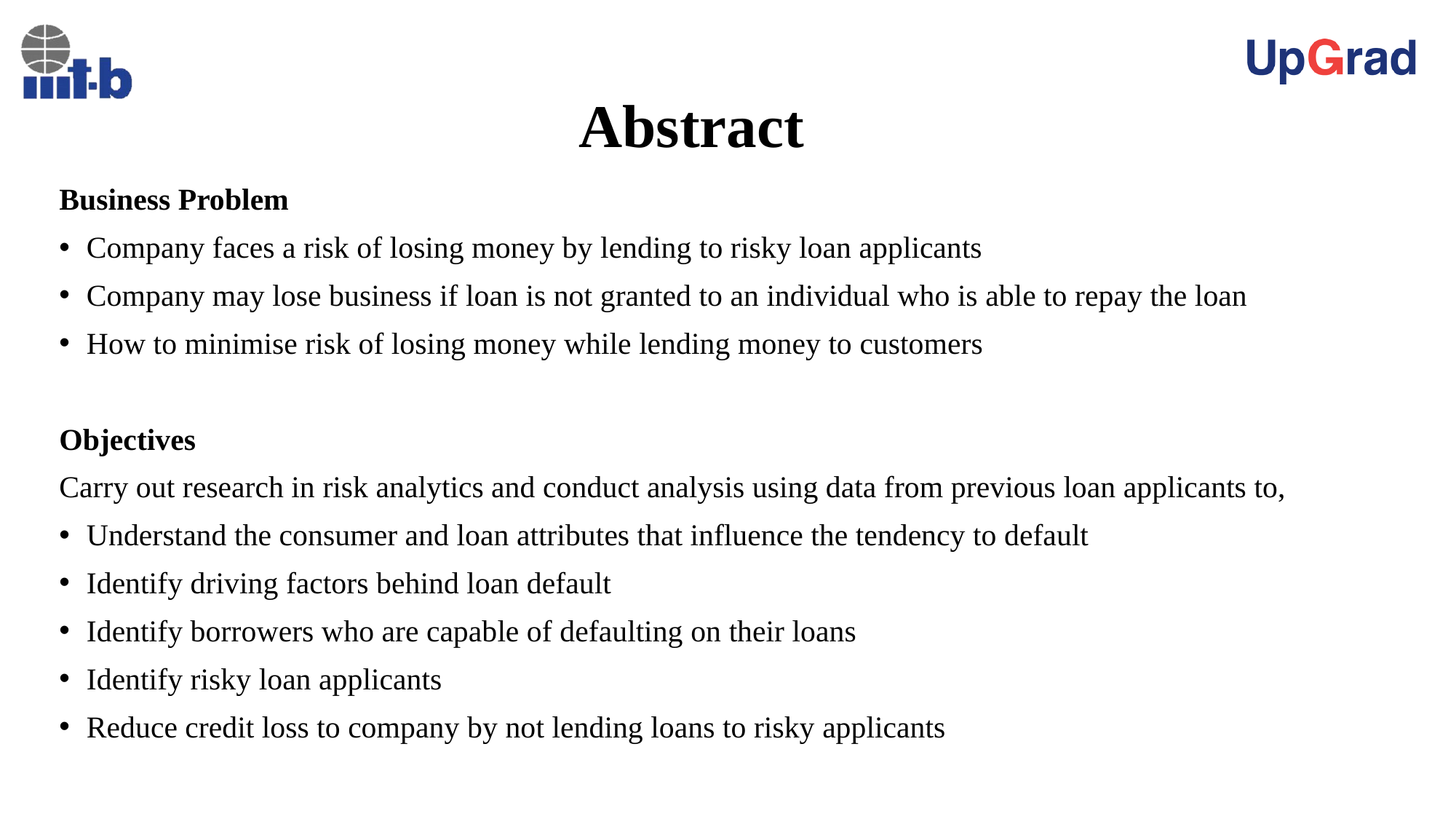

# Abstract
Business Problem
Company faces a risk of losing money by lending to risky loan applicants
Company may lose business if loan is not granted to an individual who is able to repay the loan
How to minimise risk of losing money while lending money to customers

Objectives
Carry out research in risk analytics and conduct analysis using data from previous loan applicants to,
Understand the consumer and loan attributes that influence the tendency to default
Identify driving factors behind loan default
Identify borrowers who are capable of defaulting on their loans
Identify risky loan applicants
Reduce credit loss to company by not lending loans to risky applicants